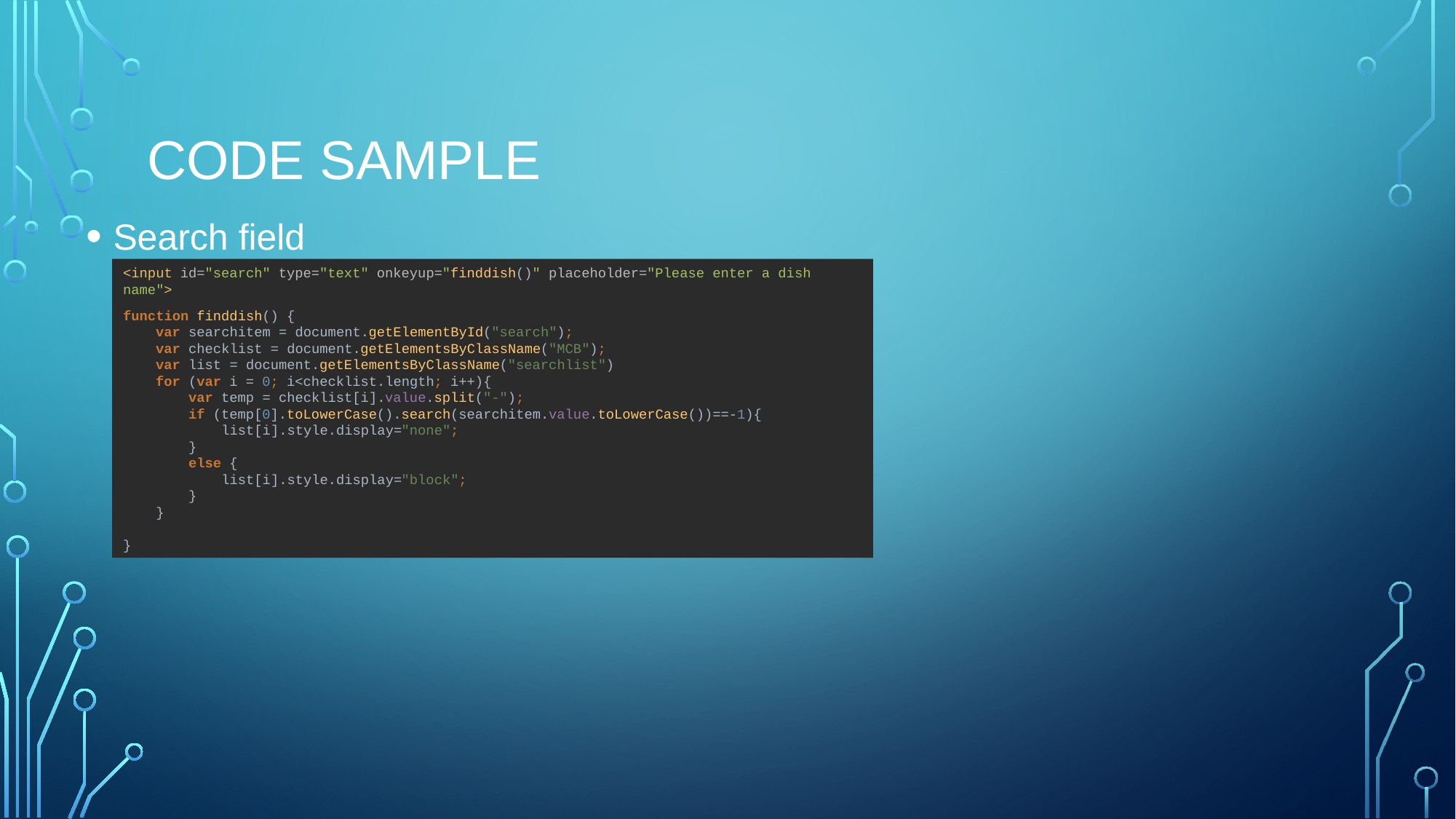

# Code sample
Search field
<input id="search" type="text" onkeyup="finddish()" placeholder="Please enter a dish name">
function finddish() {
    var searchitem = document.getElementById("search");
    var checklist = document.getElementsByClassName("MCB");
    var list = document.getElementsByClassName("searchlist")
    for (var i = 0; i<checklist.length; i++){
        var temp = checklist[i].value.split("-");
        if (temp[0].toLowerCase().search(searchitem.value.toLowerCase())==-1){
            list[i].style.display="none";
        }
        else {
            list[i].style.display="block";
        }
    }
}